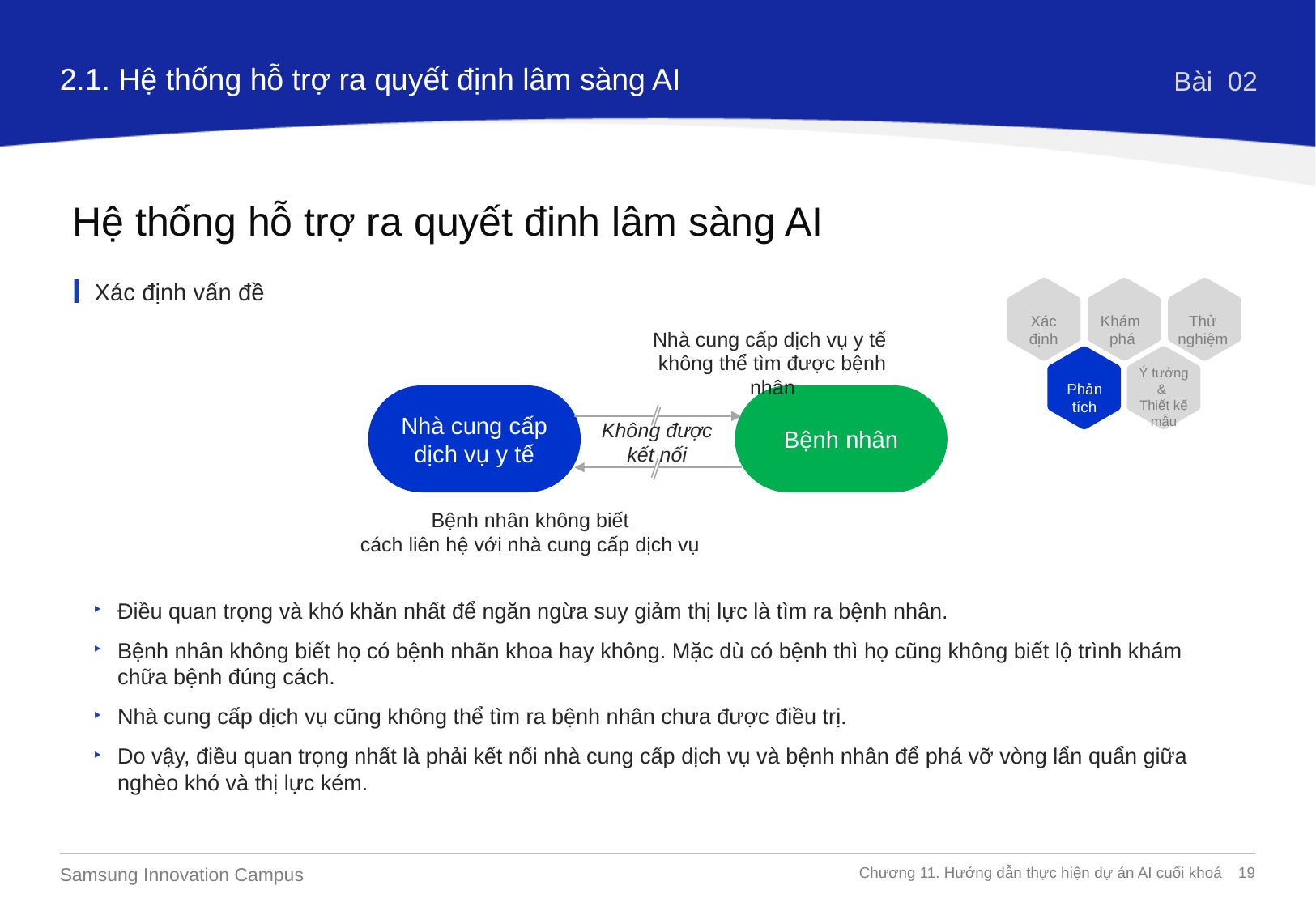

2.1. Hệ thống hỗ trợ ra quyết định lâm sàng AI
Bài  02
Hệ thống hỗ trợ ra quyết đinh lâm sàng AI
Xác định vấn đề

Xác định
Khám  phá
Thử nghiệm

Phân tích
Nhà cung cấp dịch vụ y tế
không thể tìm được bệnh nhân
Nhà cung cấp dịch vụ y tế
Bệnh nhân

Không được
kết nối
Bệnh nhân không biết
cách liên hệ với nhà cung cấp dịch vụ
Ý tưởng
&
Thiết kế mẫu
Điều quan trọng và khó khăn nhất để ngăn ngừa suy giảm thị lực là tìm ra bệnh nhân.
Bệnh nhân không biết họ có bệnh nhãn khoa hay không. Mặc dù có bệnh thì họ cũng không biết lộ trình khám chữa bệnh đúng cách.
Nhà cung cấp dịch vụ cũng không thể tìm ra bệnh nhân chưa được điều trị.
Do vậy, điều quan trọng nhất là phải kết nối nhà cung cấp dịch vụ và bệnh nhân để phá vỡ vòng lẩn quẩn giữa nghèo khó và thị lực kém.